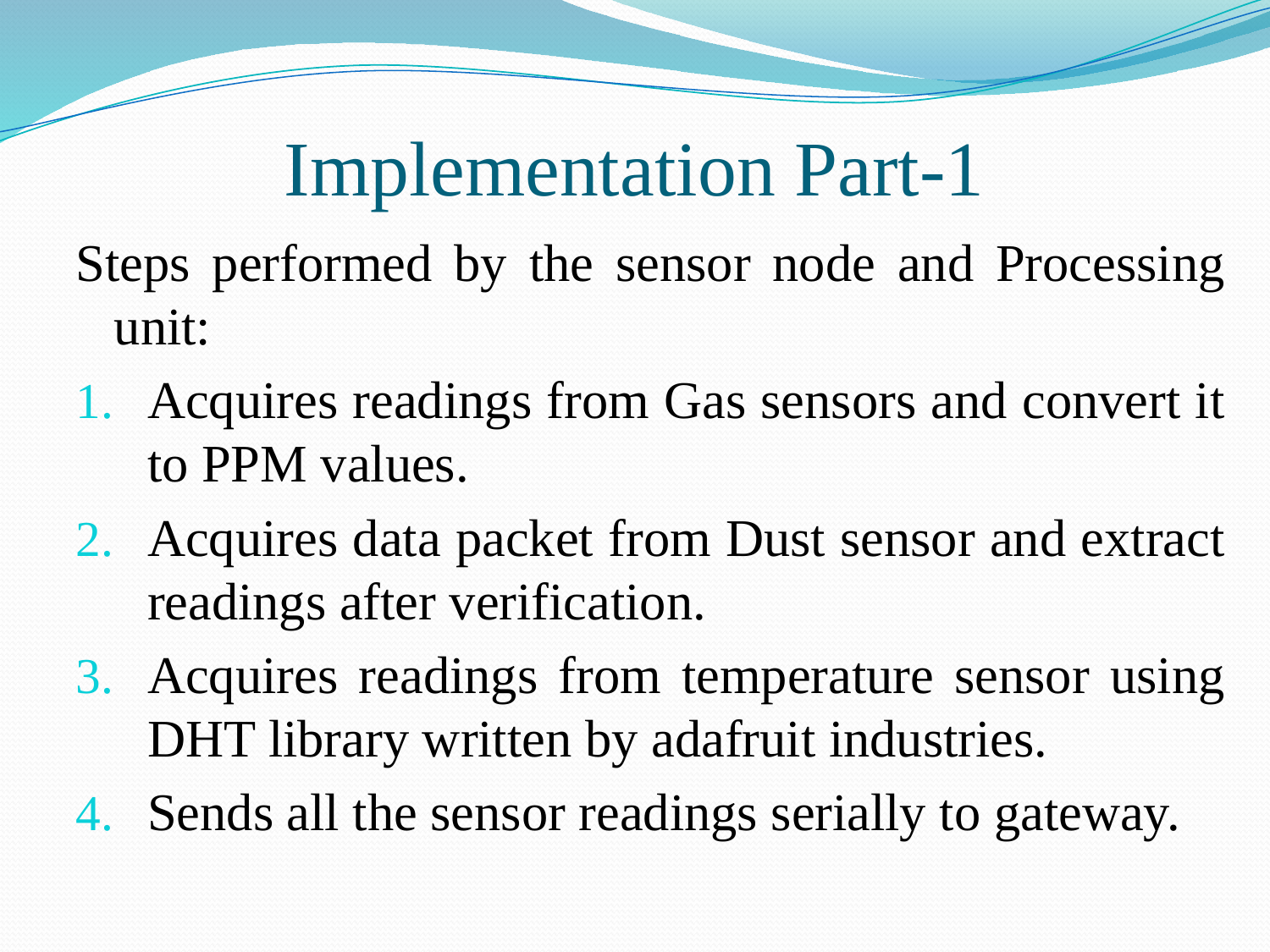

# Implementation Part-1
Steps performed by the sensor node and Processing unit:
Acquires readings from Gas sensors and convert it to PPM values.
Acquires data packet from Dust sensor and extract readings after verification.
Acquires readings from temperature sensor using DHT library written by adafruit industries.
Sends all the sensor readings serially to gateway.